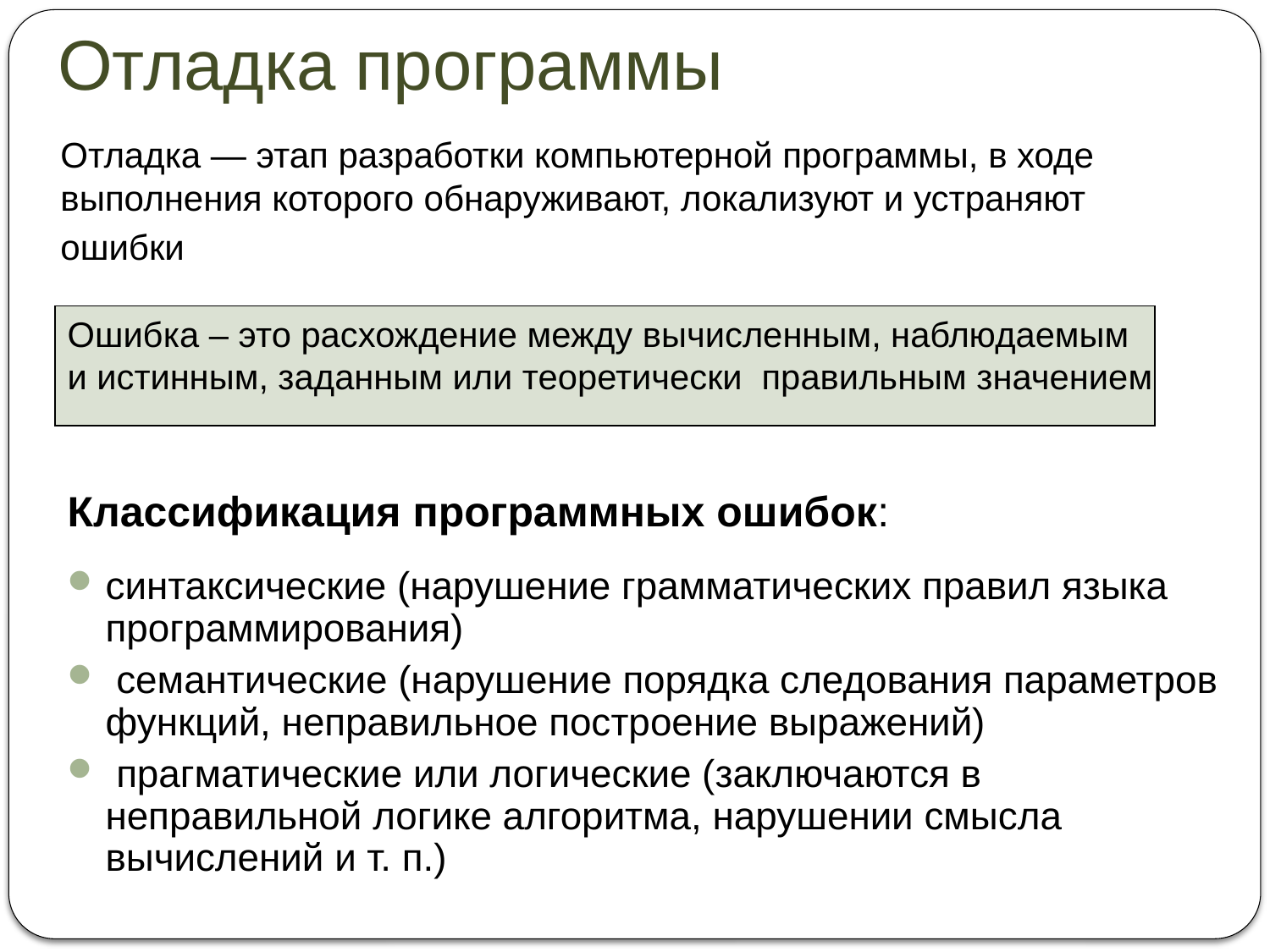

# Отладка программы
Отладка — этап разработки компьютерной программы, в ходе выполнения которого обнаруживают, локализуют и устраняют ошибки
Ошибка – это расхождение между вычисленным, наблюдаемым
и истинным, заданным или теоретически  правильным значением
Классификация программных ошибок:

синтаксические (нарушение грамматических правил языка программирования)
 семантические (нарушение порядка следования параметров функций, неправильное построение выражений)
 прагматические или логические (заключаются в неправильной логике алгоритма, нарушении смысла вычислений и т. п.)